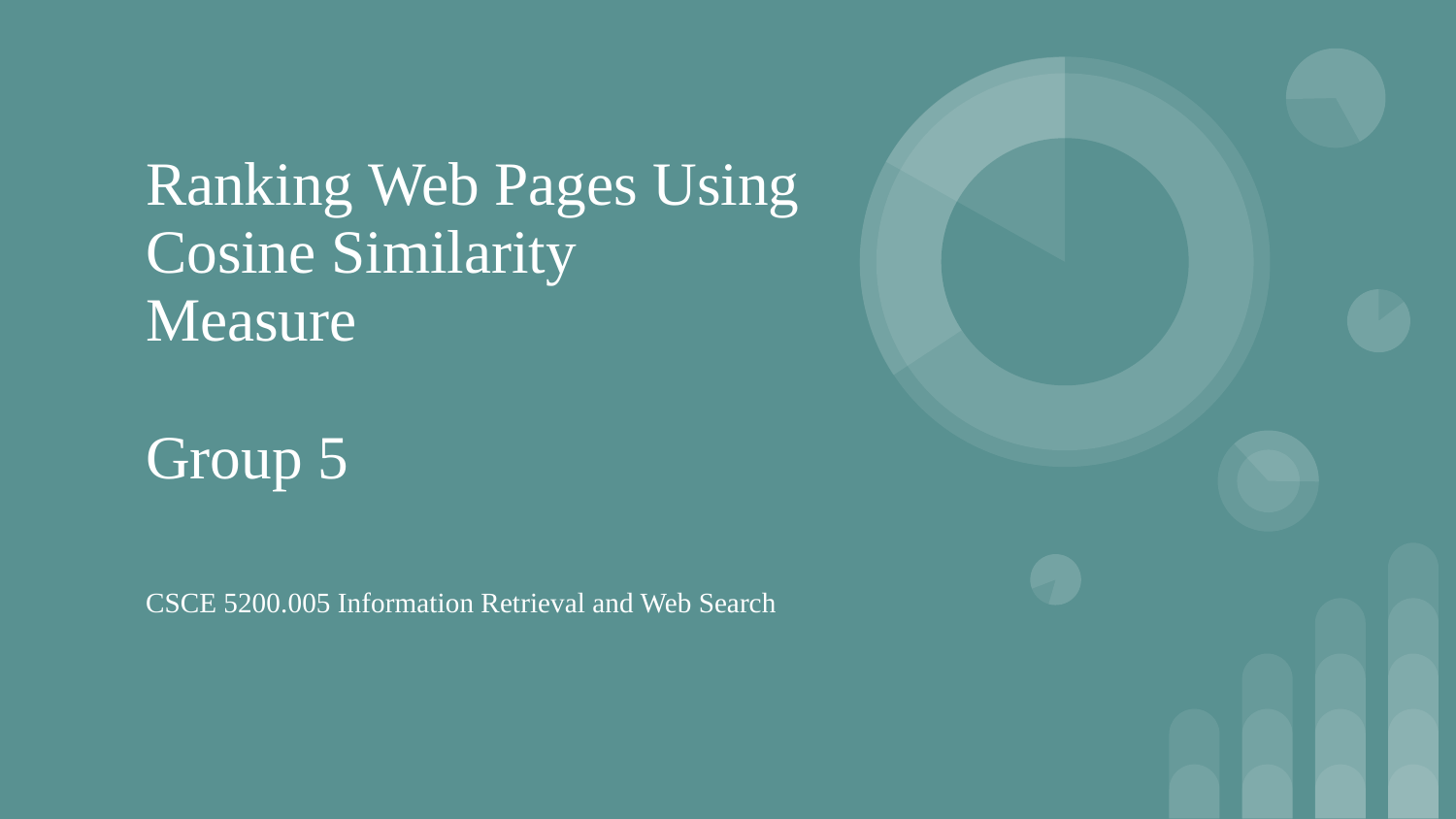

# Ranking Web Pages Using Cosine Similarity Measure Group 5
CSCE 5200.005 Information Retrieval and Web Search